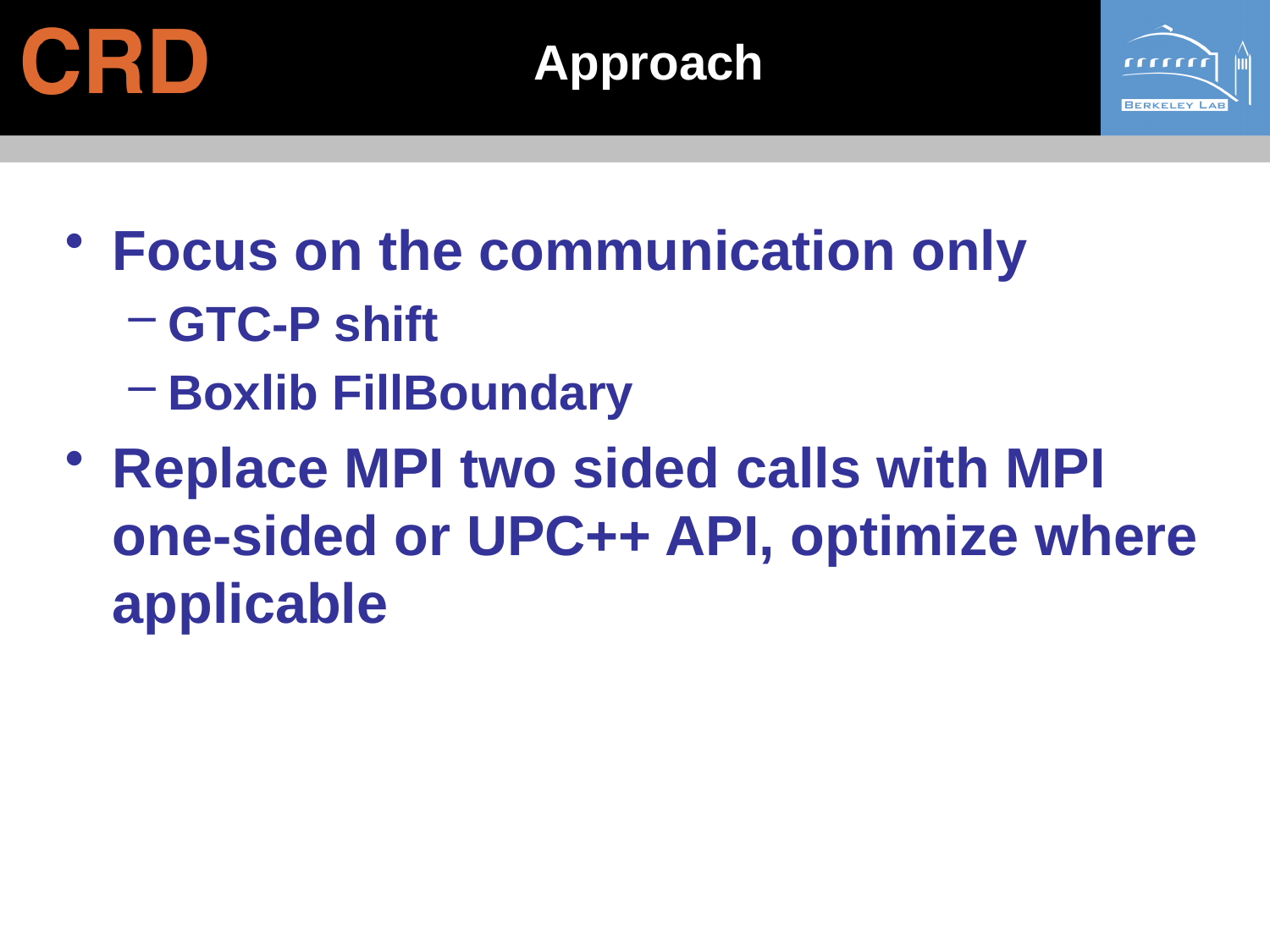

# Approach
Focus on the communication only
GTC-P shift
Boxlib FillBoundary
Replace MPI two sided calls with MPI one-sided or UPC++ API, optimize where applicable